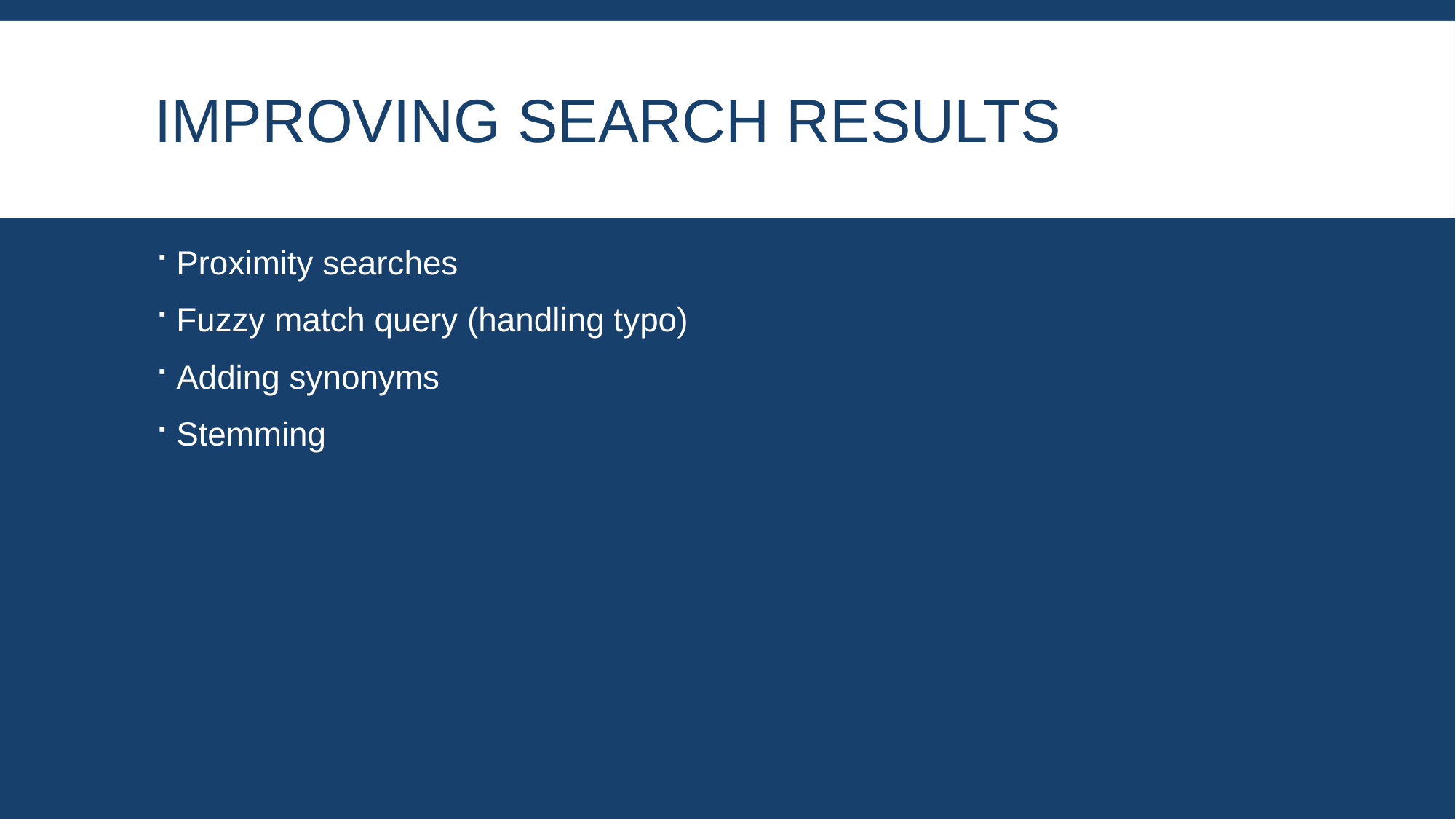

# Improving search results
Proximity searches
Fuzzy match query (handling typo)
Adding synonyms
Stemming